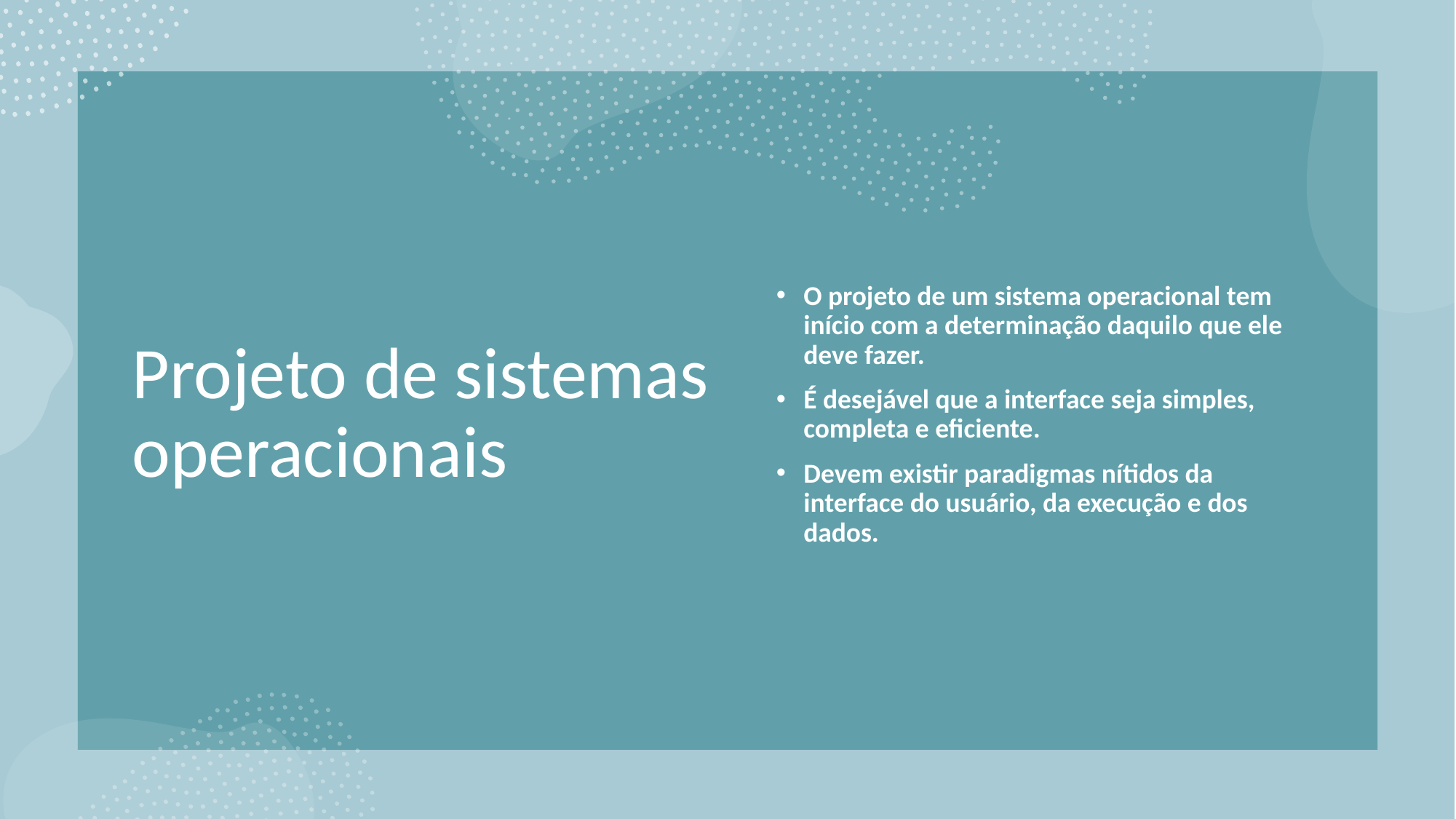

# Projeto de sistemas operacionais
O projeto de um sistema operacional tem início com a determinação daquilo que ele deve fazer.
É desejável que a interface seja simples, completa e eficiente.
Devem existir paradigmas nítidos da interface do usuário, da execução e dos dados.